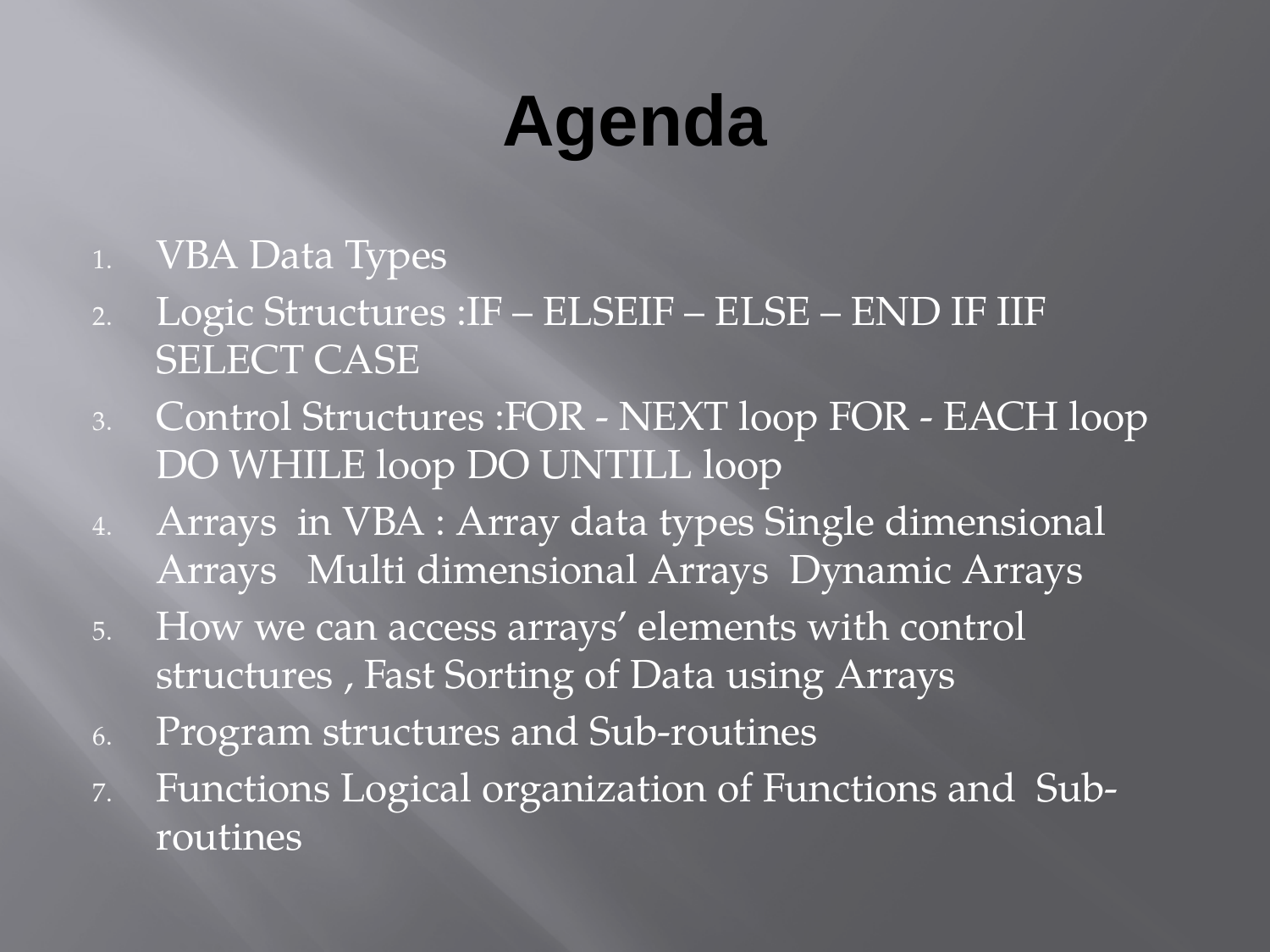

# Agenda
VBA Data Types
Logic Structures :IF – ELSEIF – ELSE – END IF IIF SELECT CASE
Control Structures :FOR - NEXT loop FOR - EACH loop  DO WHILE loop DO UNTILL loop
Arrays  in VBA : Array data types Single dimensional Arrays   Multi dimensional Arrays  Dynamic Arrays
How we can access arrays’ elements with control structures , Fast Sorting of Data using Arrays
Program structures and Sub-routines
Functions Logical organization of Functions and  Sub-routines